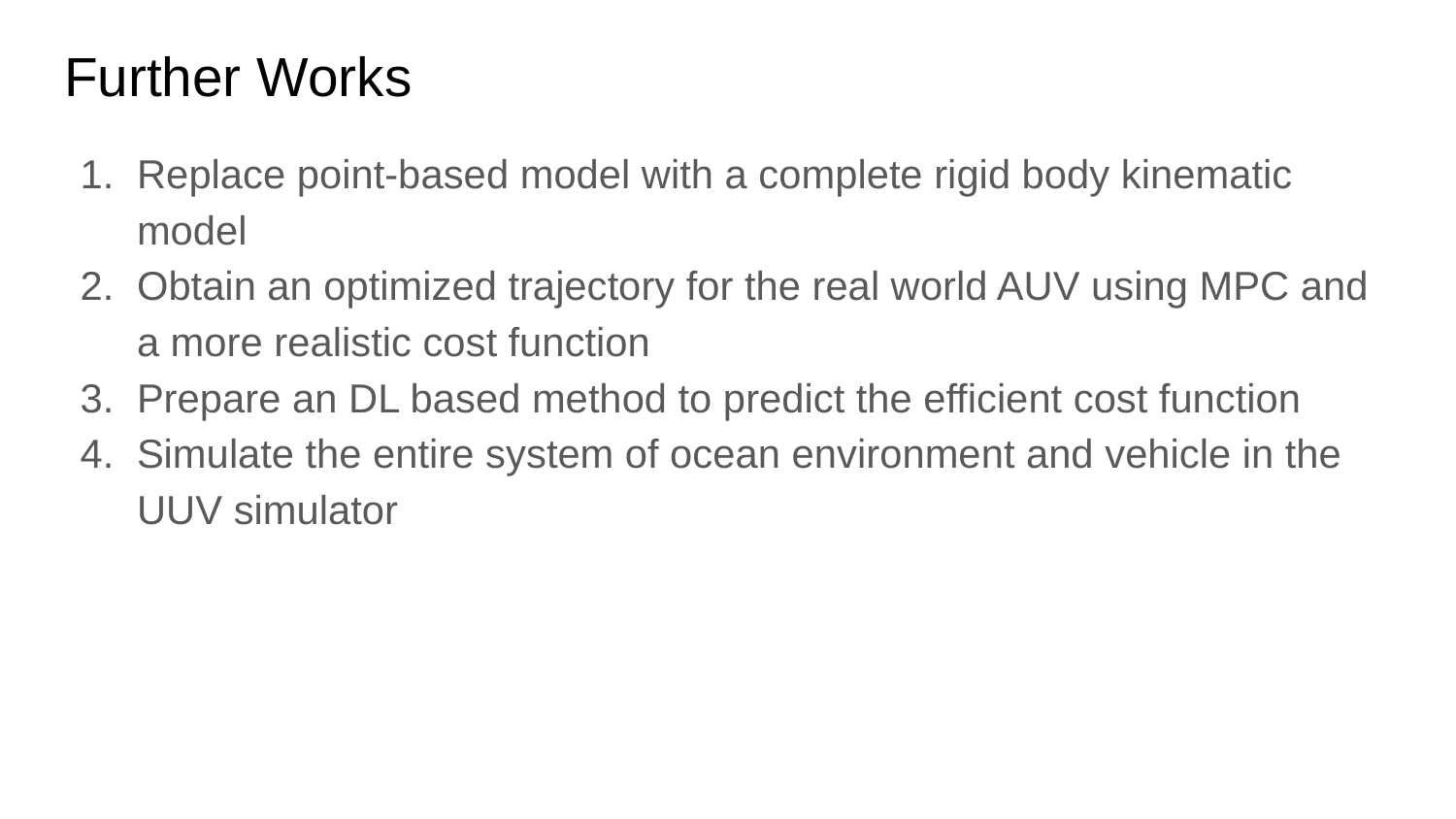

# Further Works
Replace point-based model with a complete rigid body kinematic model
Obtain an optimized trajectory for the real world AUV using MPC and a more realistic cost function
Prepare an DL based method to predict the efficient cost function
Simulate the entire system of ocean environment and vehicle in the UUV simulator